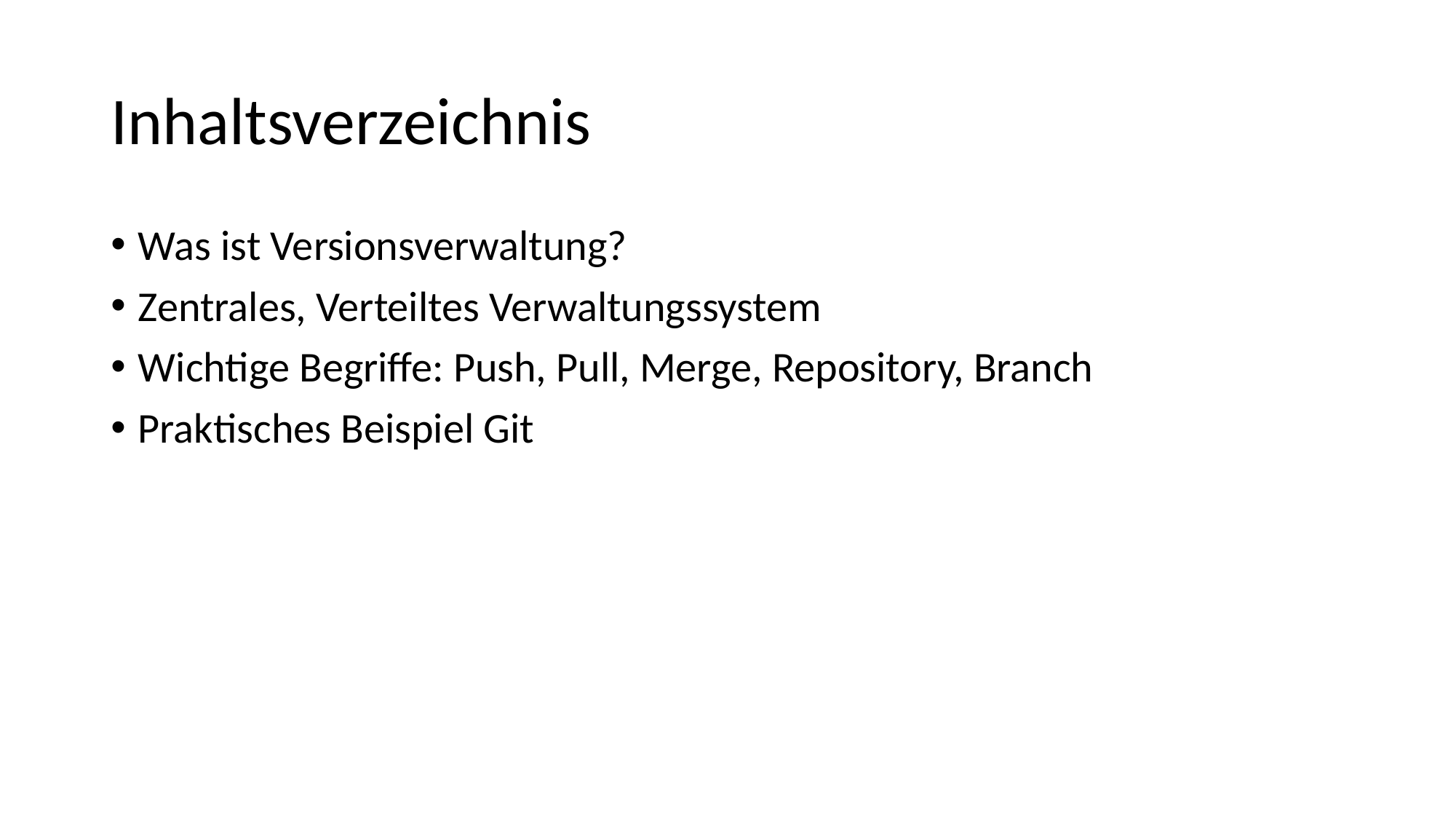

# Inhaltsverzeichnis
Was ist Versionsverwaltung?
Zentrales, Verteiltes Verwaltungssystem
Wichtige Begriffe: Push, Pull, Merge, Repository, Branch
Praktisches Beispiel Git